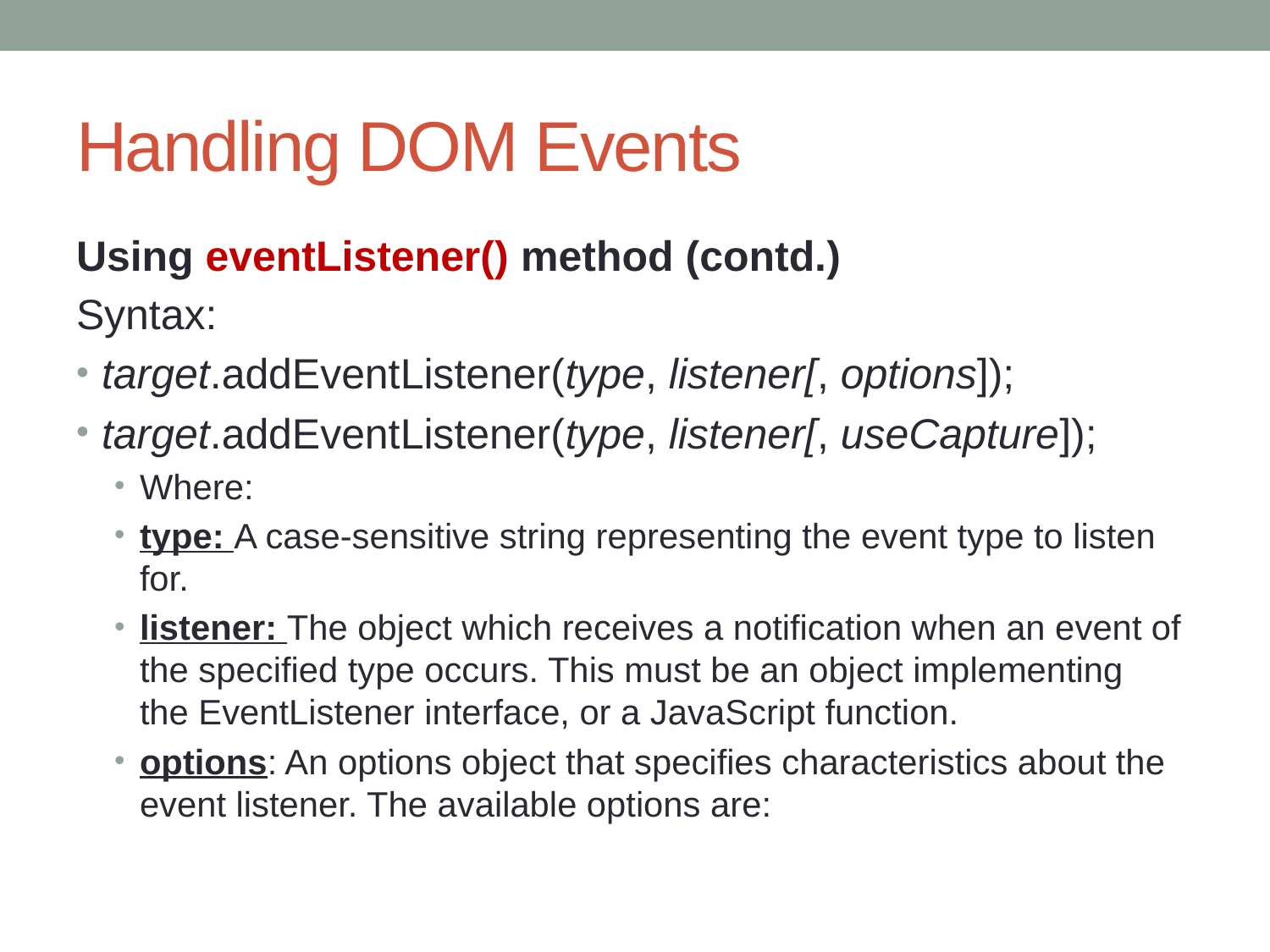

# Handling DOM Events
Using eventListener() method (contd.)
Syntax:
target.addEventListener(type, listener[, options]);
target.addEventListener(type, listener[, useCapture]);
Where:
type: A case-sensitive string representing the event type to listen for.
listener: The object which receives a notification when an event of the specified type occurs. This must be an object implementing the EventListener interface, or a JavaScript function.
options: An options object that specifies characteristics about the event listener. The available options are: